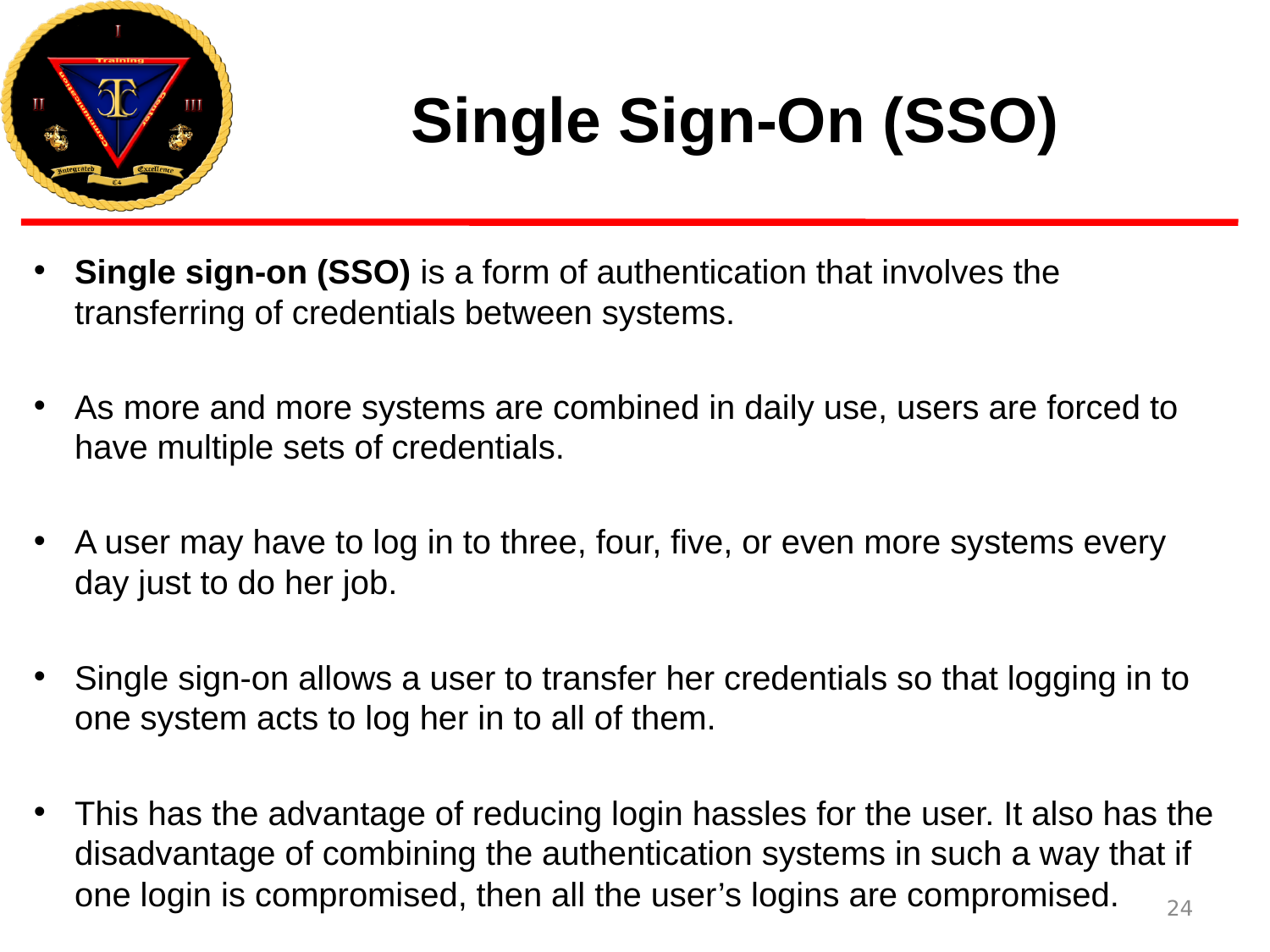

# Single Sign-On (SSO)
Single sign-on (SSO) is a form of authentication that involves the transferring of credentials between systems.

As more and more systems are combined in daily use, users are forced to have multiple sets of credentials.

A user may have to log in to three, four, five, or even more systems every day just to do her job.

Single sign-on allows a user to transfer her credentials so that logging in to one system acts to log her in to all of them.

This has the advantage of reducing login hassles for the user. It also has the disadvantage of combining the authentication systems in such a way that if one login is compromised, then all the user’s logins are compromised.
24